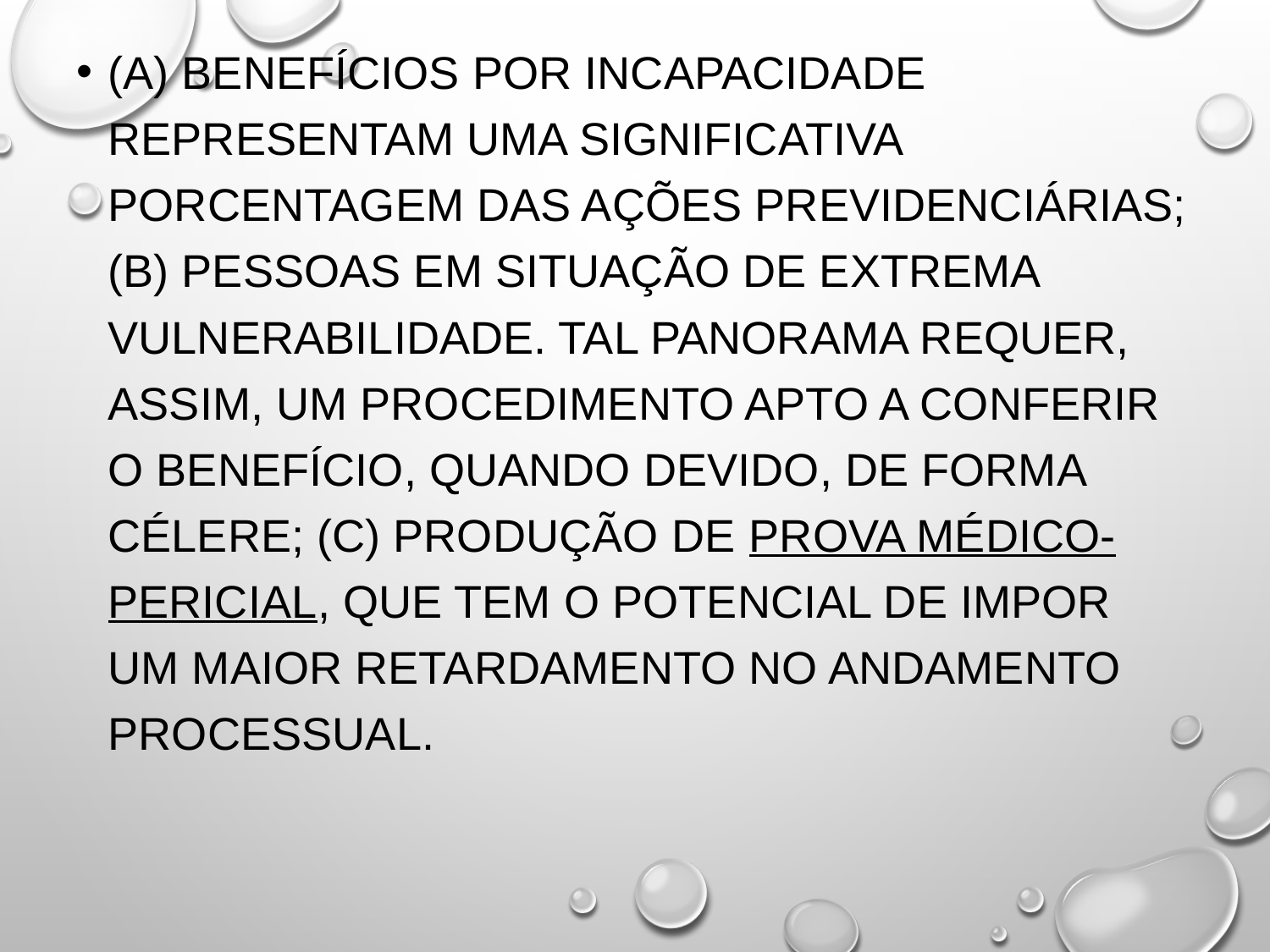

(a) benefícios por incapacidade representam uma significativa porcentagem das ações previdenciárias; (b) pessoas em situação de extrema vulnerabilidade. Tal panorama requer, assim, um procedimento apto a conferir o benefício, quando devido, de forma célere; (c) produção de prova médico-pericial, que tem o potencial de impor um maior retardamento no andamento processual.
#